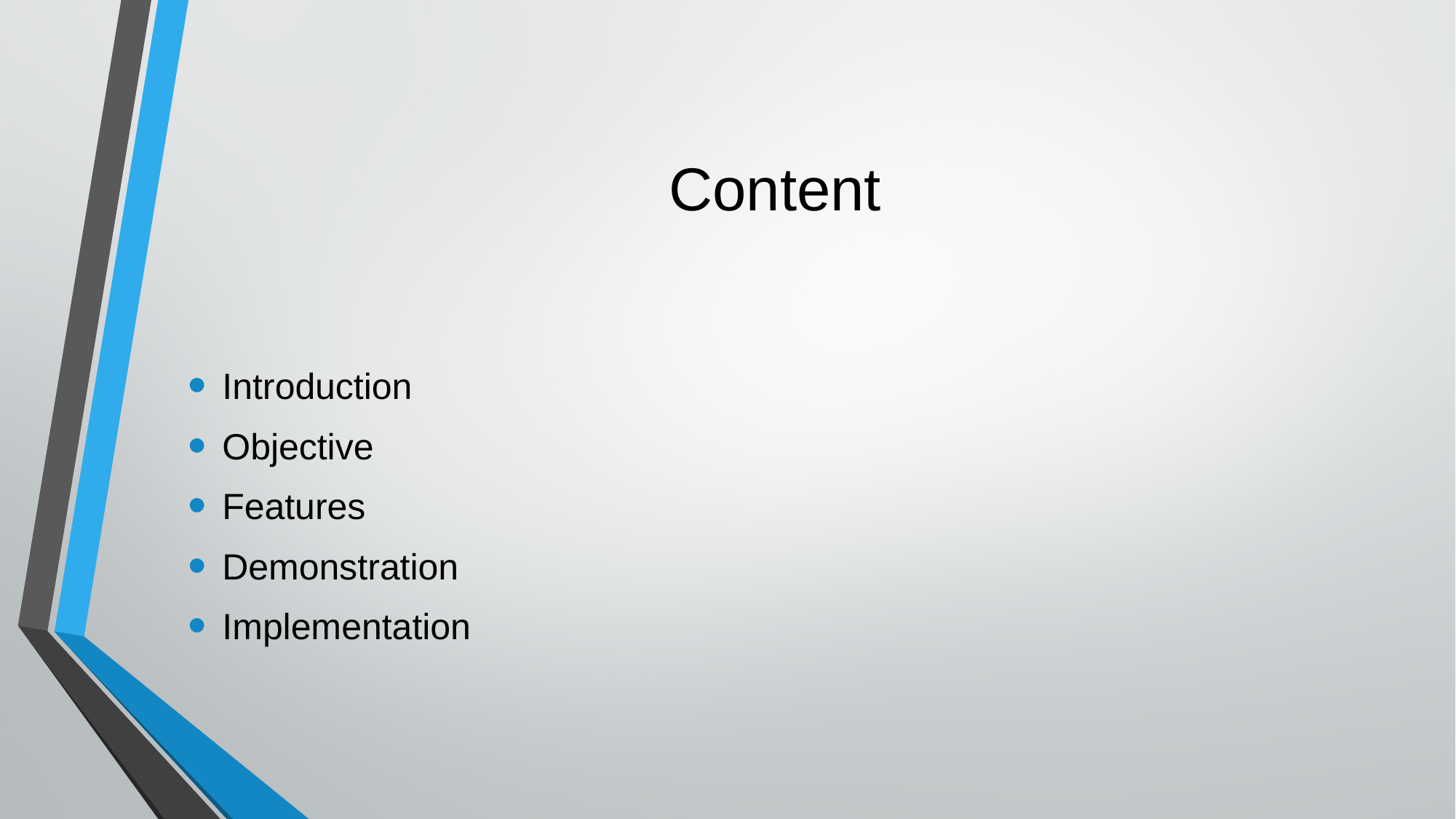

# Content
Introduction
Objective
Features
Demonstration
Implementation